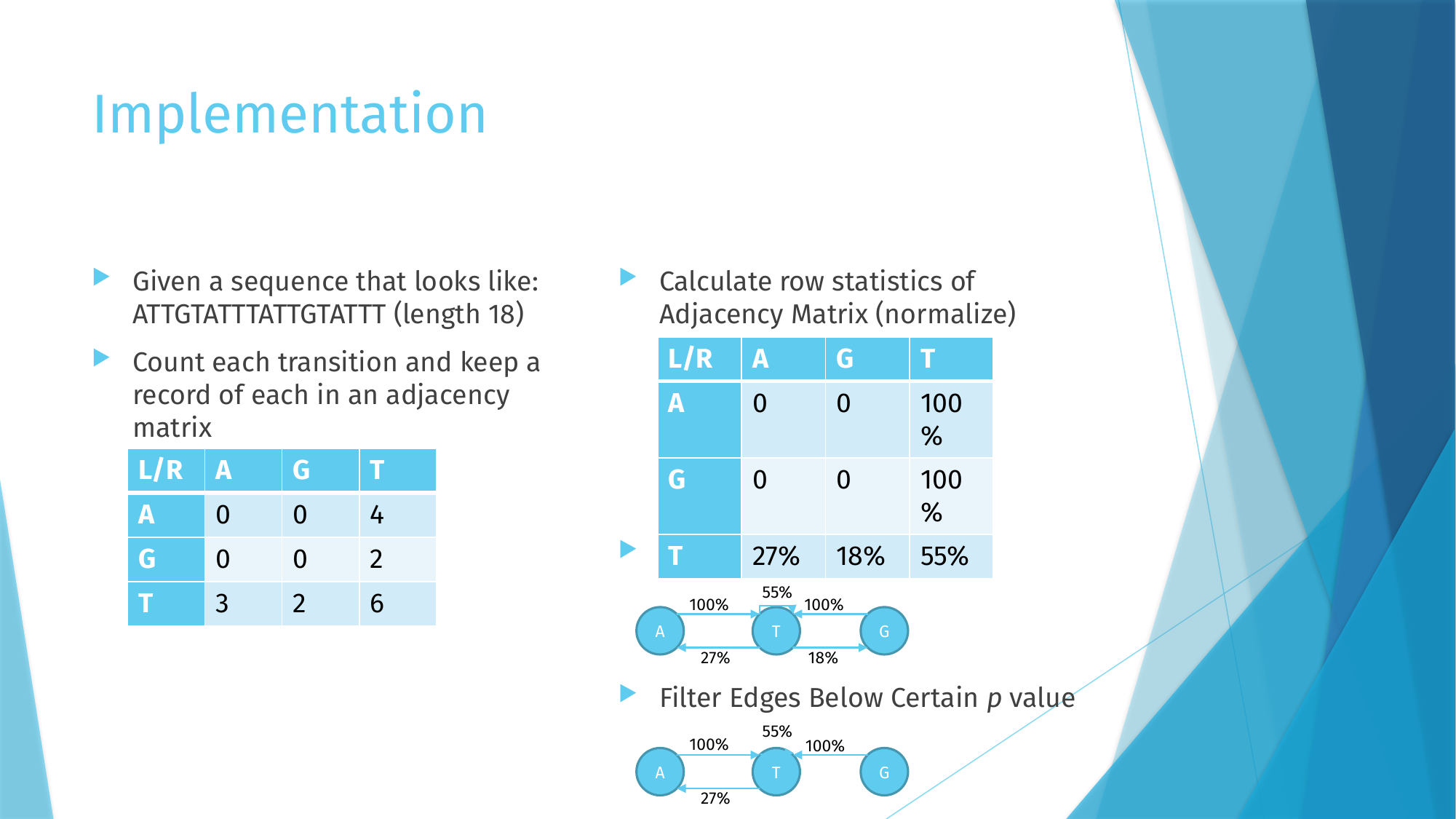

# Implementation
Given a sequence that looks like: ATTGTATTTATTGTATTT (length 18)
Count each transition and keep a record of each in an adjacency matrix

Calculate row statistics of Adjacency Matrix (normalize)

Generate Graphics

Filter Edges Below Certain p value
| L/R | A | G | T |
| --- | --- | --- | --- |
| A | 0 | 0 | 100% |
| G | 0 | 0 | 100% |
| T | 27% | 18% | 55% |
| L/R | A | G | T |
| --- | --- | --- | --- |
| A | 0 | 0 | 4 |
| G | 0 | 0 | 2 |
| T | 3 | 2 | 6 |
55%
100%
100%
A
T
G
27%
18%
55%
100%
100%
A
T
G
27%